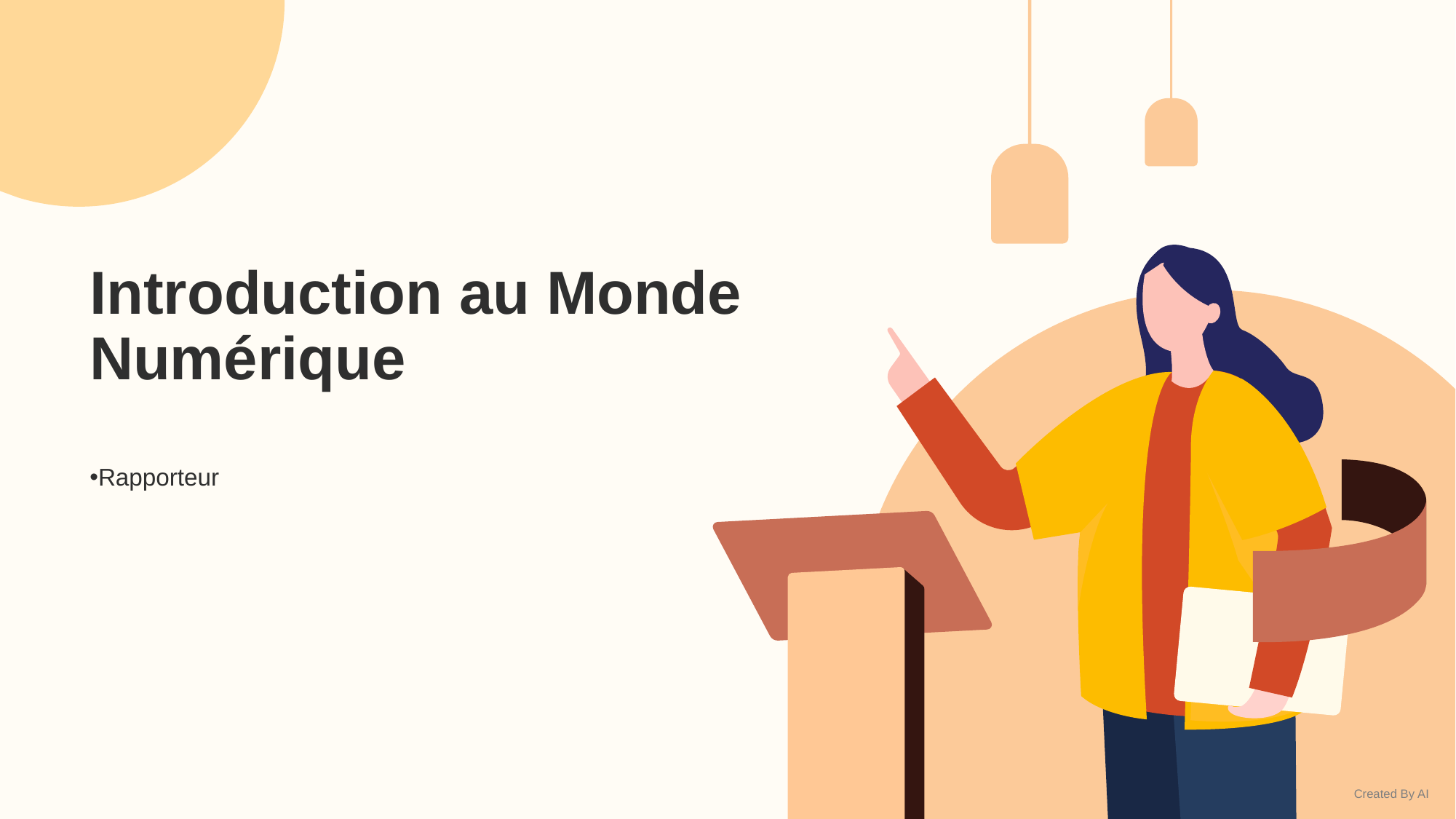

# Introduction au Monde Numérique
Rapporteur
Created By AI